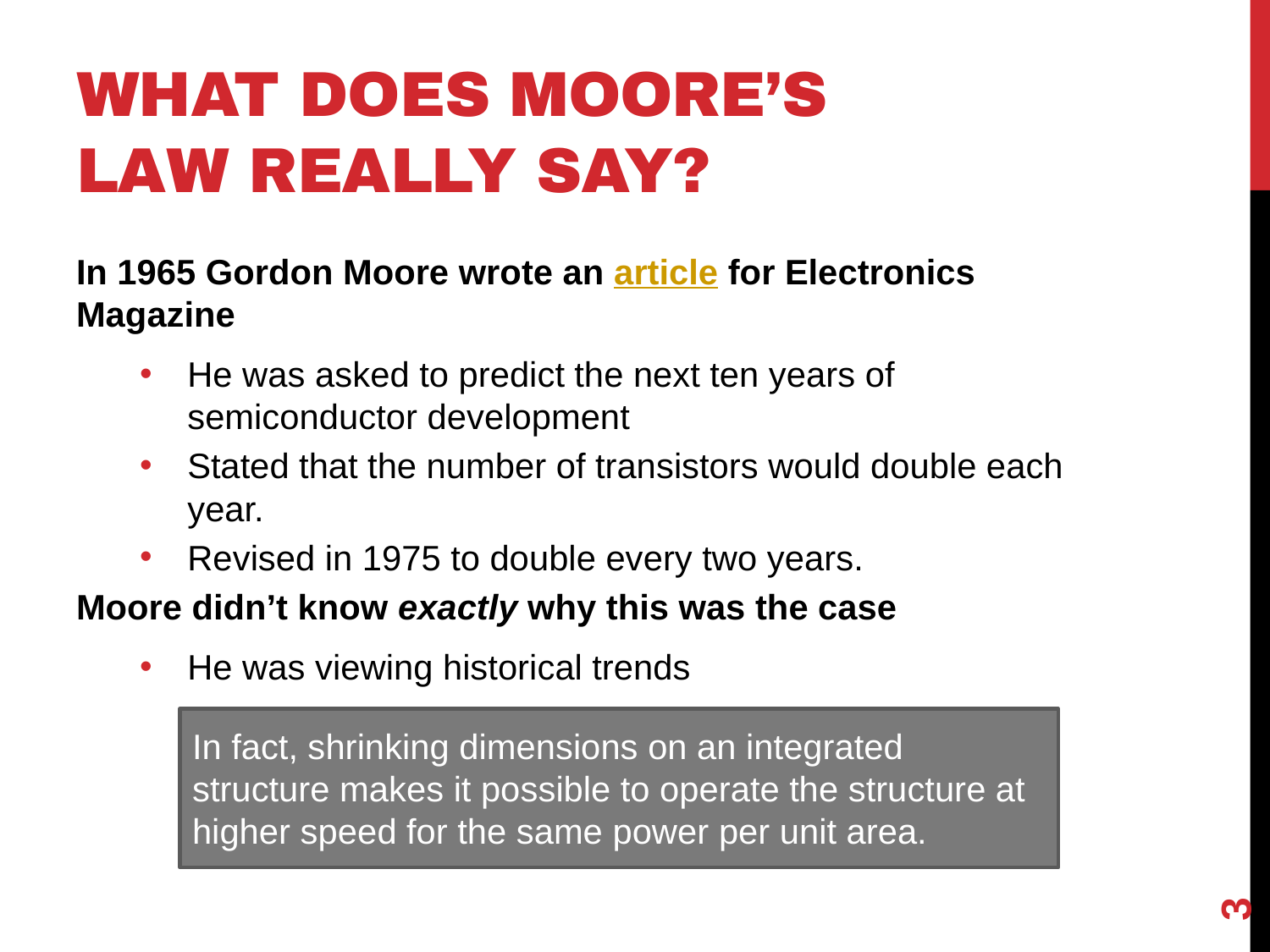

# What does Moore’s law really say?
In 1965 Gordon Moore wrote an article for Electronics Magazine
He was asked to predict the next ten years of semiconductor development
Stated that the number of transistors would double each year.
Revised in 1975 to double every two years.
Moore didn’t know exactly why this was the case
He was viewing historical trends

In fact, shrinking dimensions on an integrated
structure makes it possible to operate the structure at
higher speed for the same power per unit area.
3